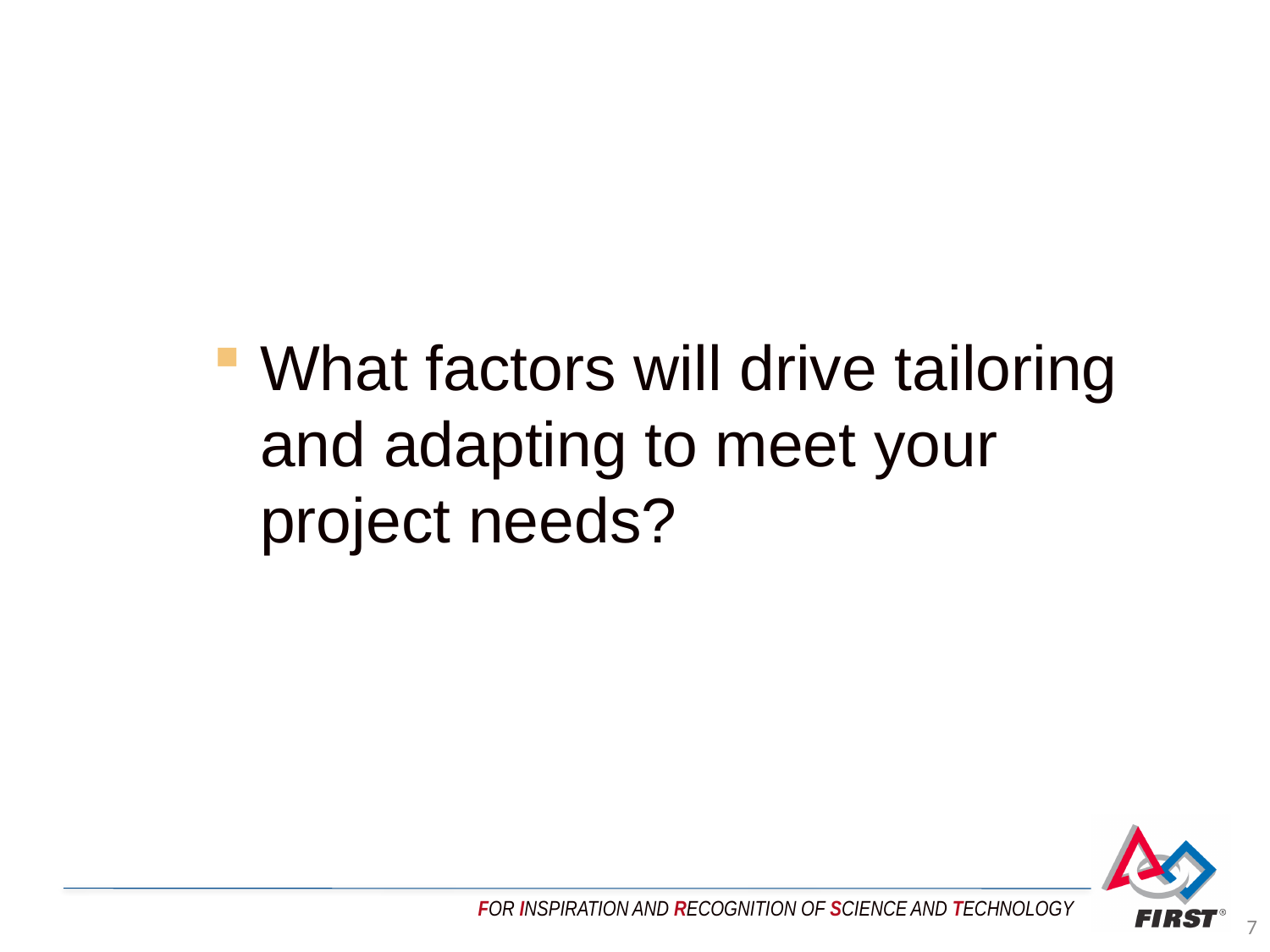

What factors will drive tailoring and adapting to meet your project needs?
7